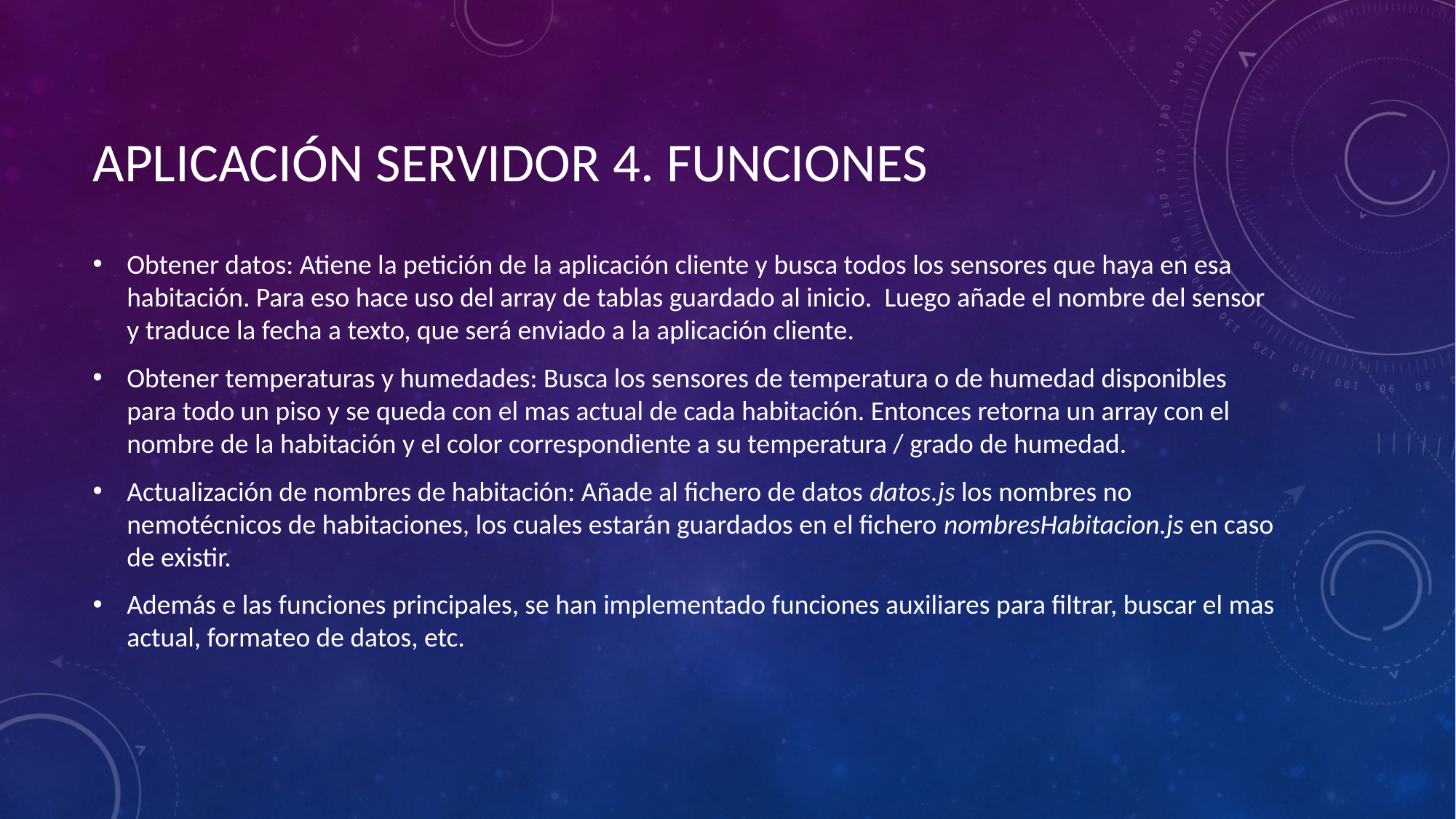

# Aplicación servidor 4. funciones
Obtener datos: Atiene la petición de la aplicación cliente y busca todos los sensores que haya en esa habitación. Para eso hace uso del array de tablas guardado al inicio.  Luego añade el nombre del sensor y traduce la fecha a texto, que será enviado a la aplicación cliente.
Obtener temperaturas y humedades: Busca los sensores de temperatura o de humedad disponibles para todo un piso y se queda con el mas actual de cada habitación. Entonces retorna un array con el nombre de la habitación y el color correspondiente a su temperatura / grado de humedad.
Actualización de nombres de habitación: Añade al fichero de datos datos.js los nombres no nemotécnicos de habitaciones, los cuales estarán guardados en el fichero nombresHabitacion.js en caso de existir.
Además e las funciones principales, se han implementado funciones auxiliares para filtrar, buscar el mas actual, formateo de datos, etc.